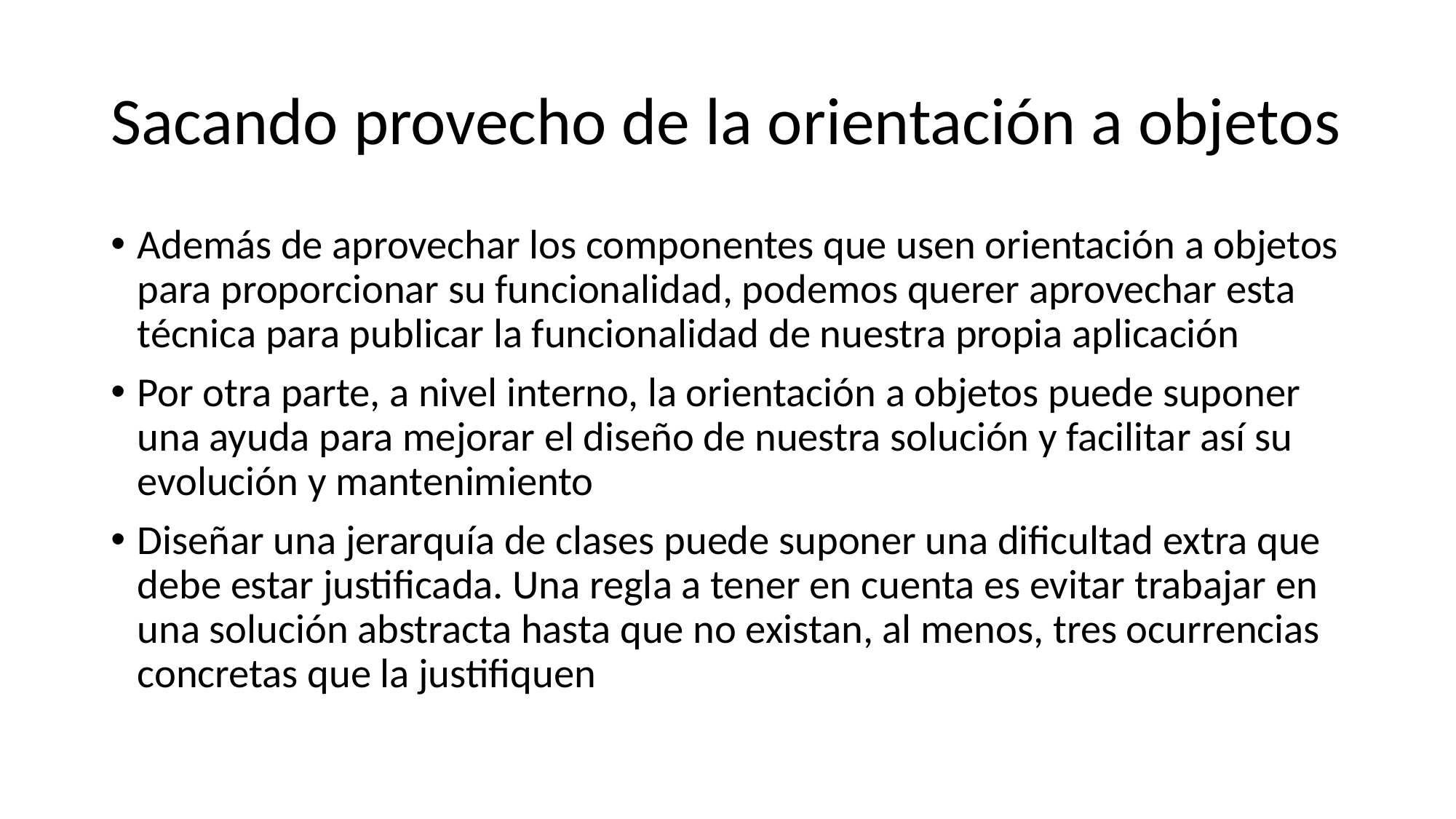

# Sacando provecho de la orientación a objetos
Además de aprovechar los componentes que usen orientación a objetos para proporcionar su funcionalidad, podemos querer aprovechar esta técnica para publicar la funcionalidad de nuestra propia aplicación
Por otra parte, a nivel interno, la orientación a objetos puede suponer una ayuda para mejorar el diseño de nuestra solución y facilitar así su evolución y mantenimiento
Diseñar una jerarquía de clases puede suponer una dificultad extra que debe estar justificada. Una regla a tener en cuenta es evitar trabajar en una solución abstracta hasta que no existan, al menos, tres ocurrencias concretas que la justifiquen